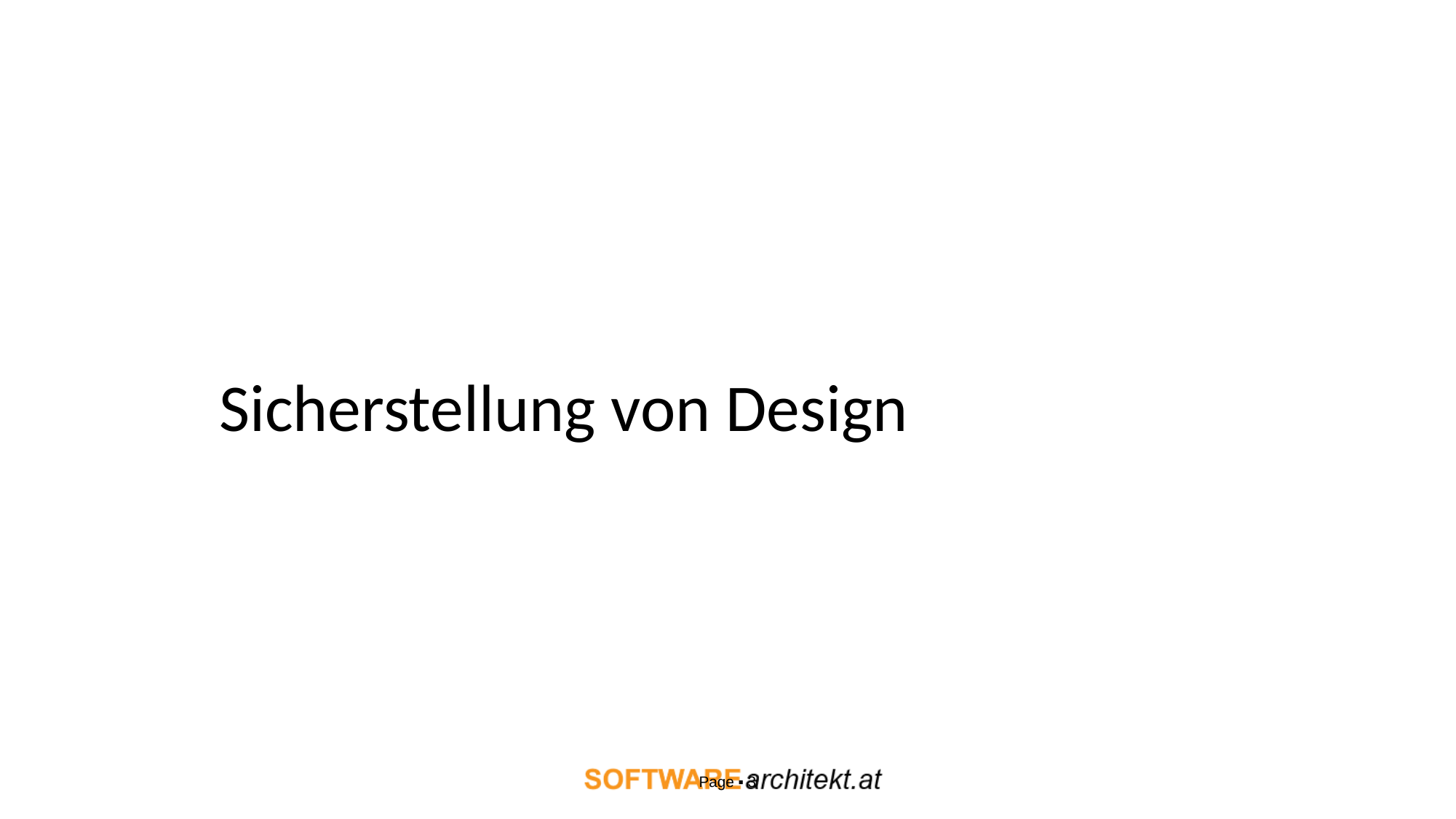

# Sicherstellung von Design
Page ▪ 3